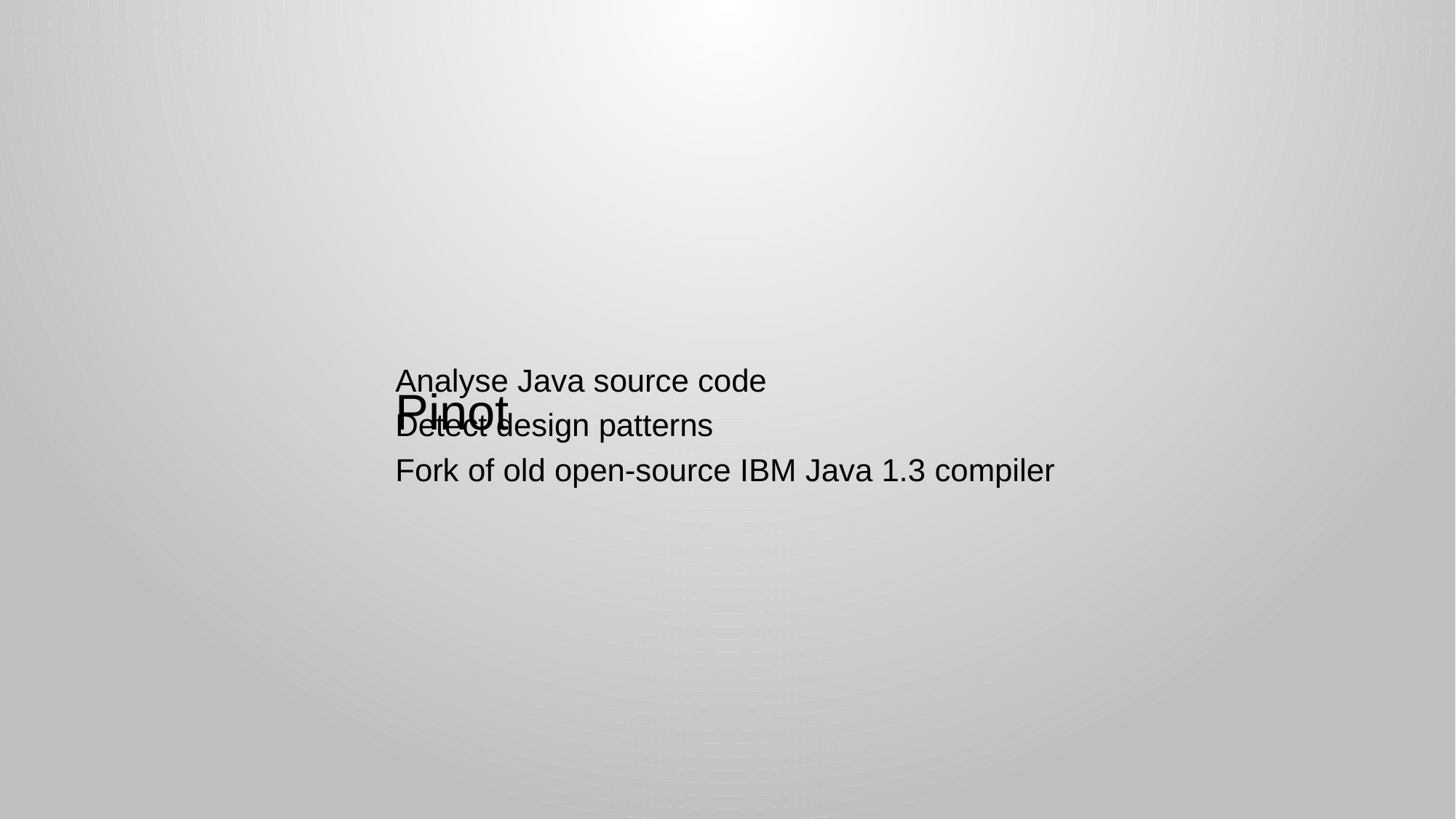

# Pinot
Analyse Java source code
Detect design patterns
Fork of old open-source IBM Java 1.3 compiler